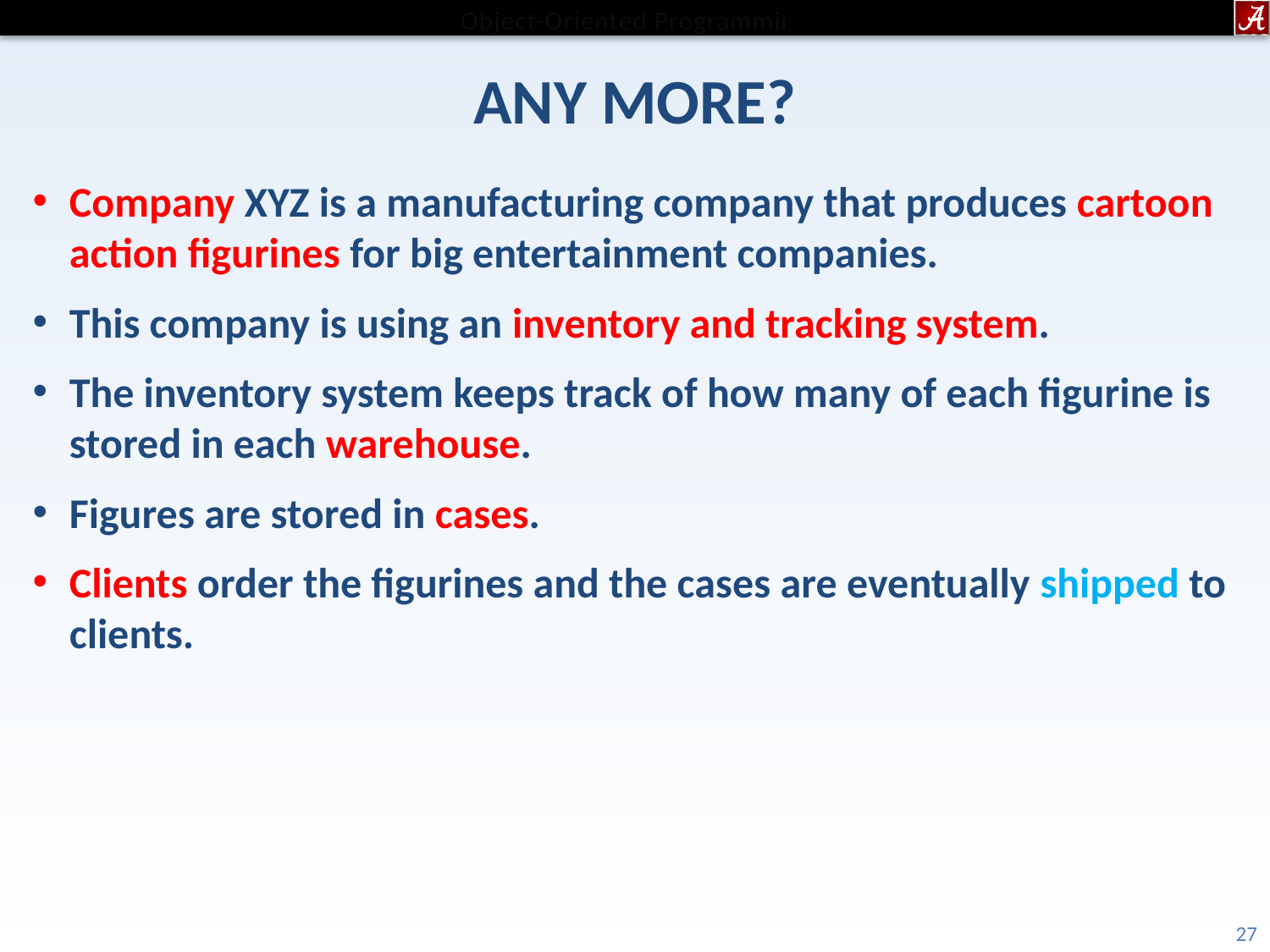

# Any More?
Company XYZ is a manufacturing company that produces cartoon action figurines for big entertainment companies.
This company is using an inventory and tracking system.
The inventory system keeps track of how many of each figurine is stored in each warehouse.
Figures are stored in cases.
Clients order the figurines and the cases are eventually shipped to clients.

27